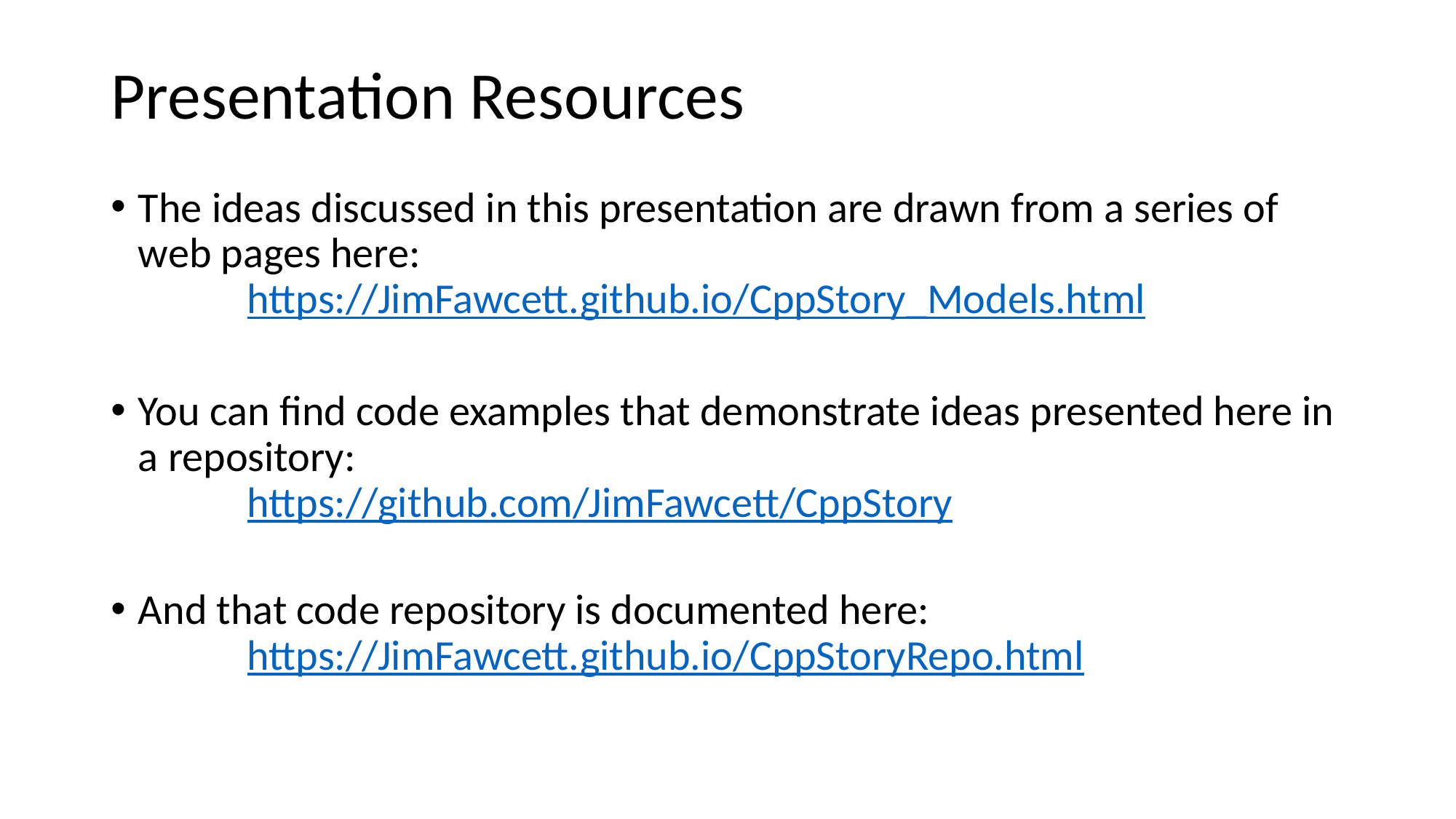

# Presentation Resources
The ideas discussed in this presentation are drawn from a series of web pages here:
	https://JimFawcett.github.io/CppStory_Models.html
You can find code examples that demonstrate ideas presented here in a repository:
	https://github.com/JimFawcett/CppStory
And that code repository is documented here:
	https://JimFawcett.github.io/CppStoryRepo.html